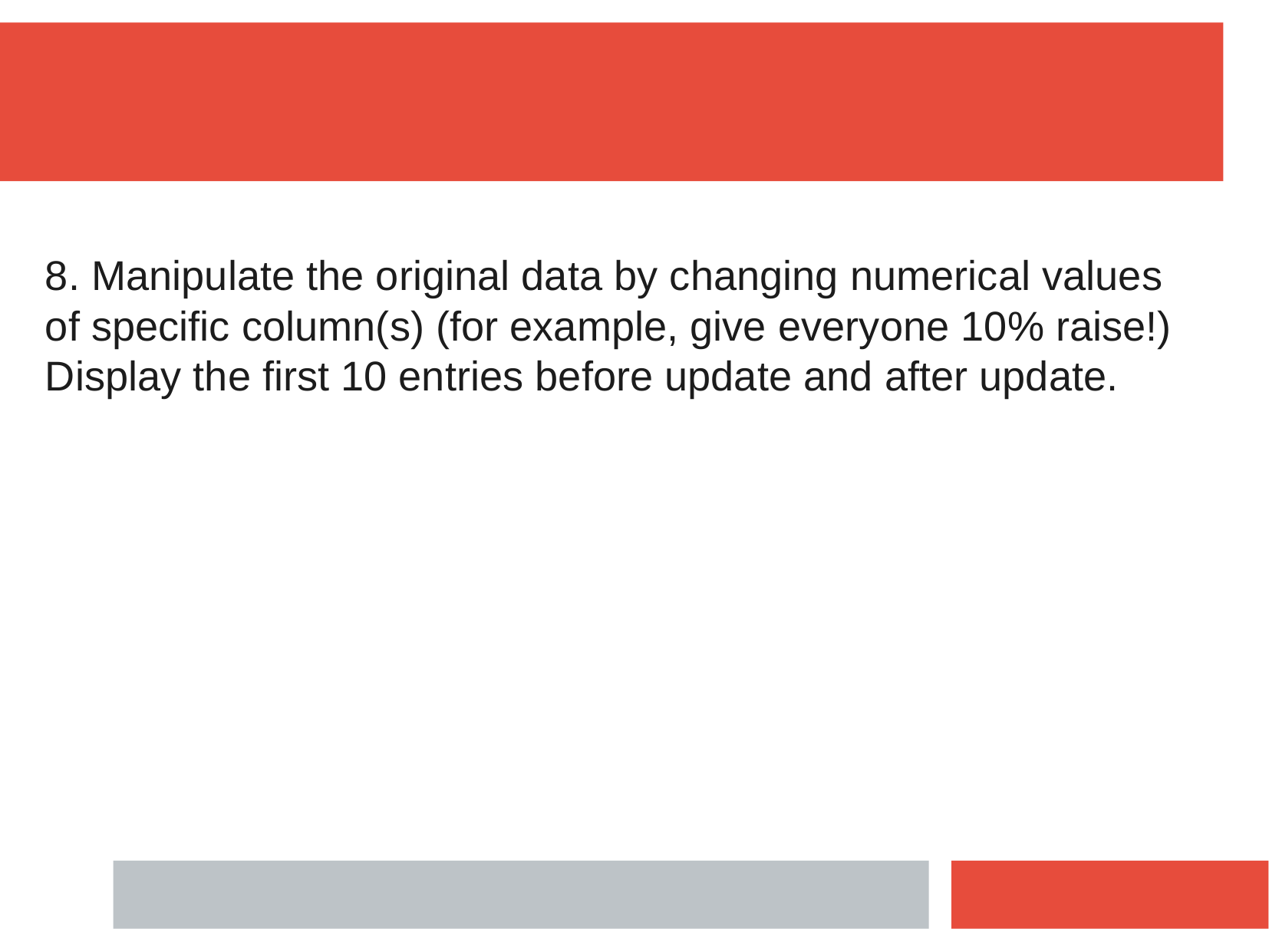

8. Manipulate the original data by changing numerical values of specific column(s) (for example, give everyone 10% raise!) Display the first 10 entries before update and after update.